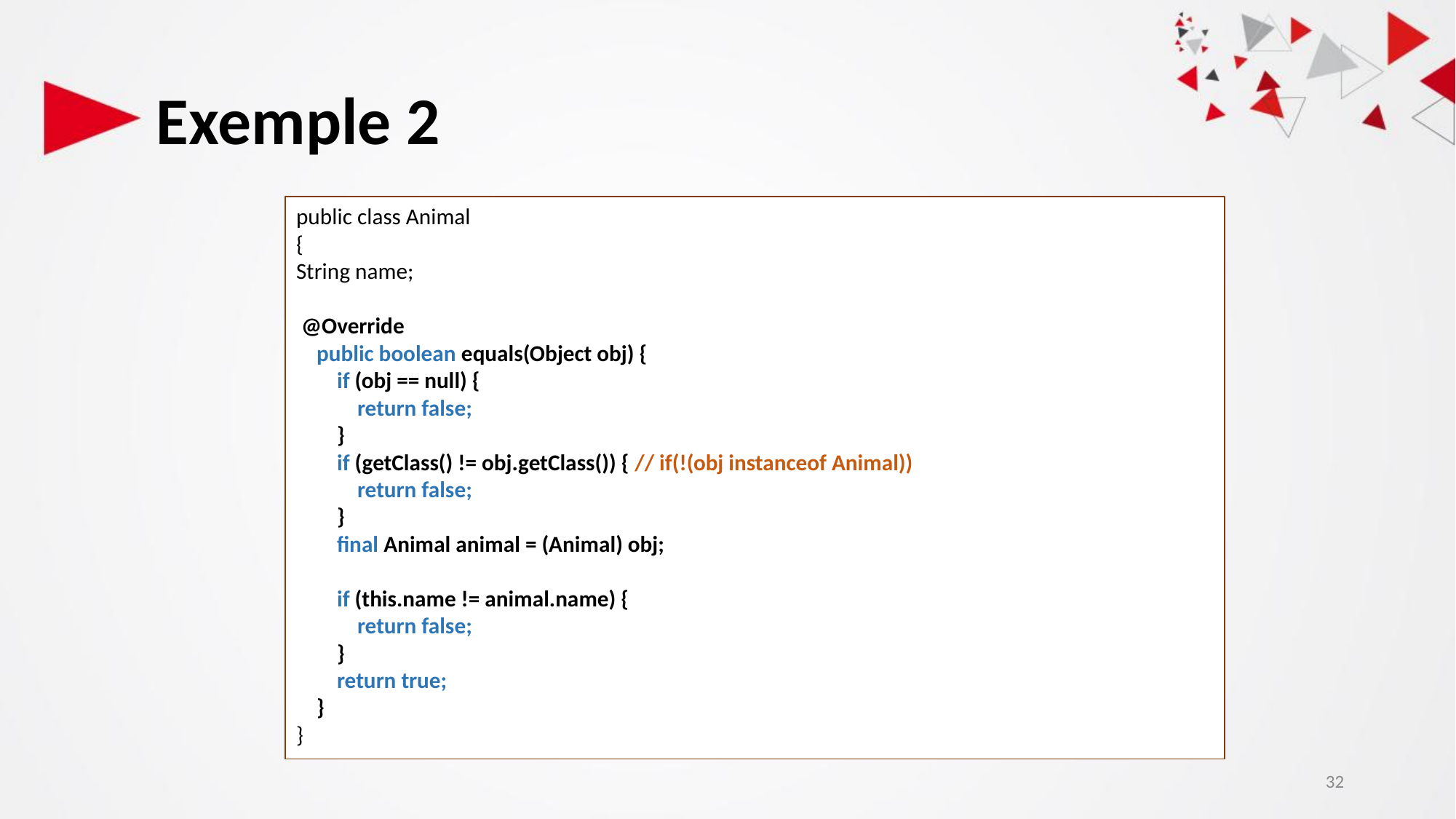

# Exemple 2
public class Animal
{
String name;

 @Override
    public boolean equals(Object obj) {
        if (obj == null) {
            return false;
        }
        if (getClass() != obj.getClass()) { // if(!(obj instanceof Animal))
            return false;
        }
        final Animal animal = (Animal) obj;

        if (this.name != animal.name) {
            return false;
        }
        return true;
    }
}
32